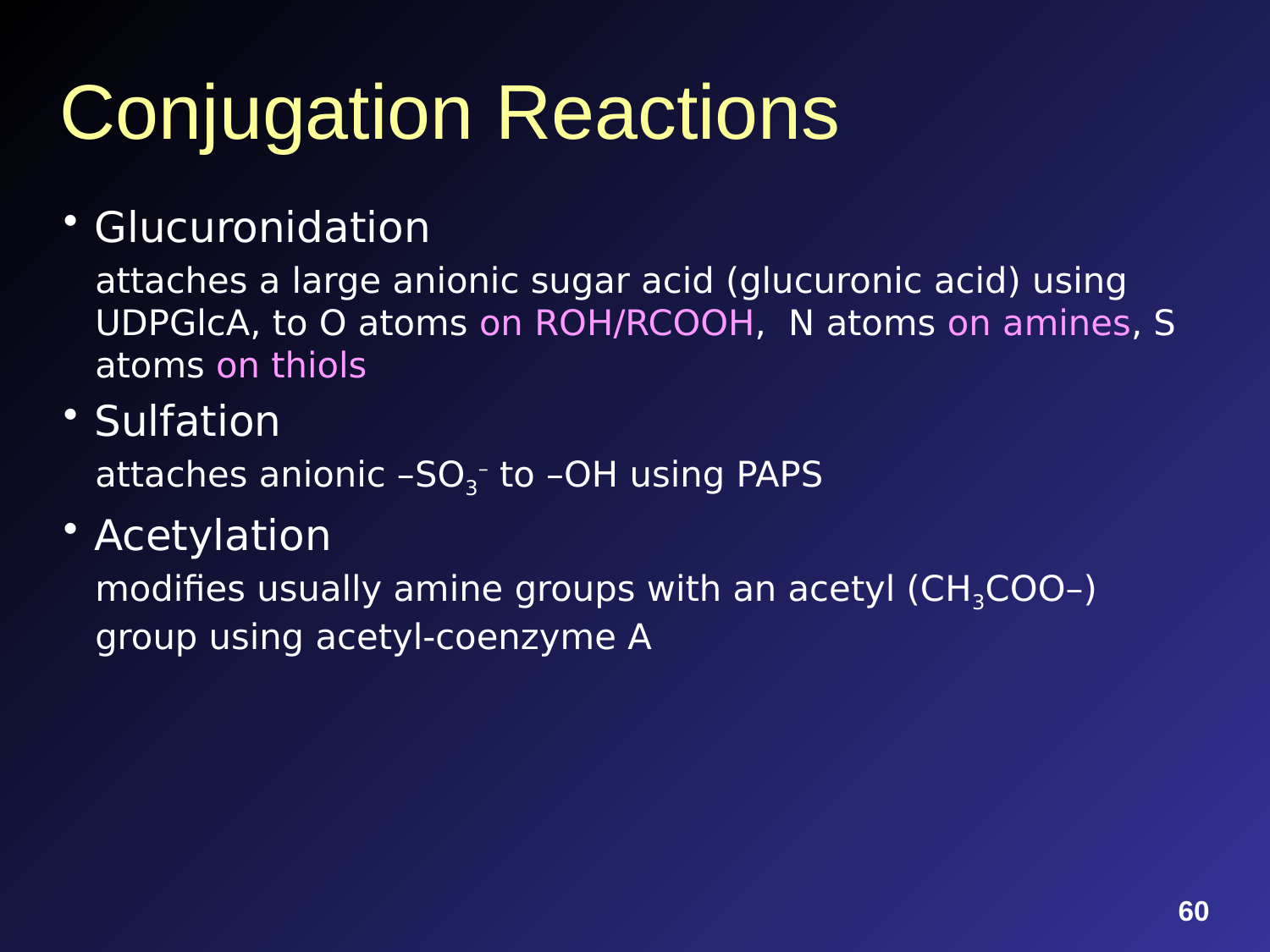

# Conjugation Reactions
Glucuronidation
attaches a large anionic sugar acid (glucuronic acid) using UDPGlcA, to O atoms on ROH/RCOOH,  N atoms on amines, S atoms on thiols
Sulfation
attaches anionic –SO3– to –OH using PAPS
Acetylation
modifies usually amine groups with an acetyl (CH3COO–) group using acetyl-coenzyme A
60